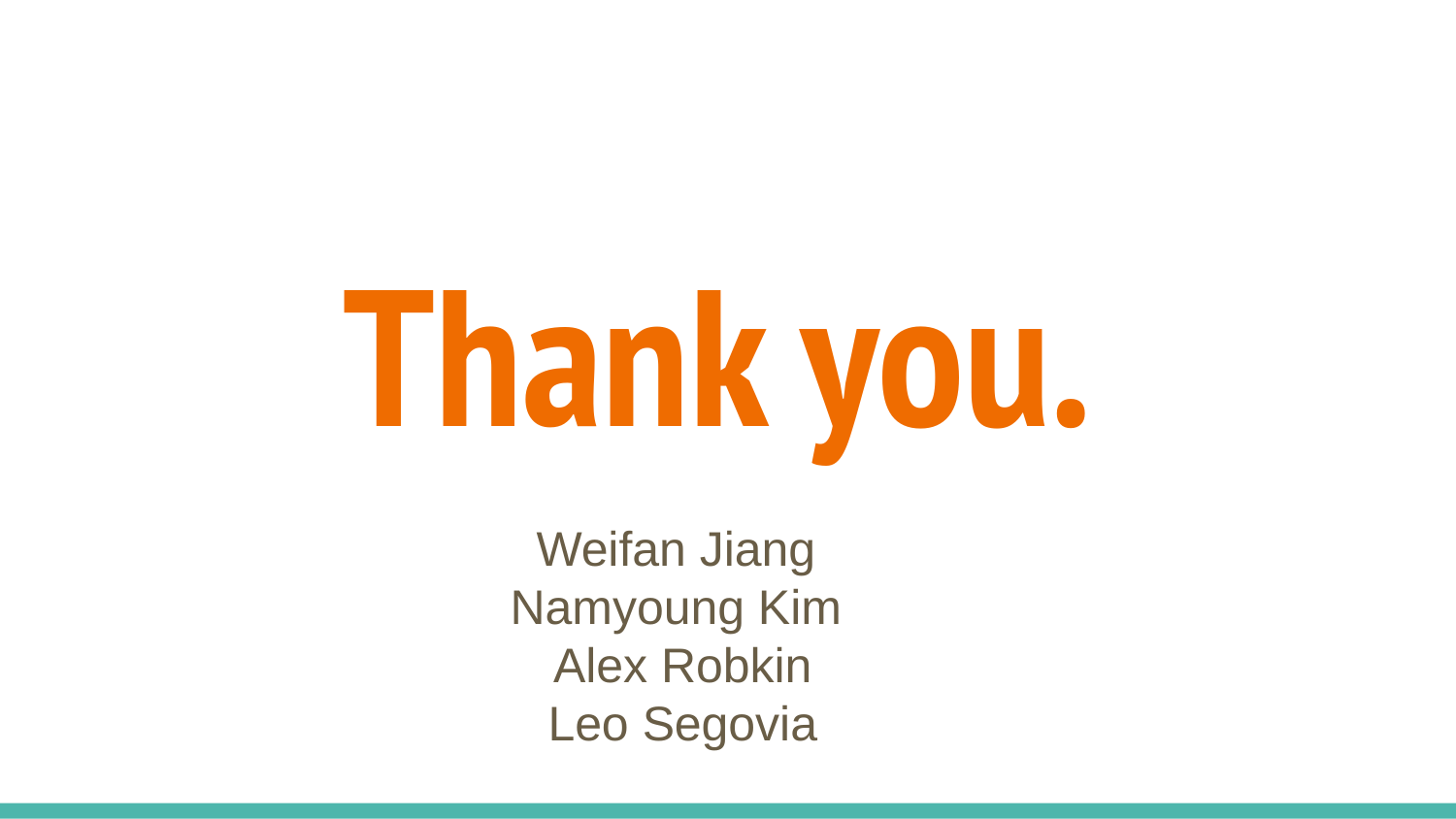

# Thank you.
Weifan Jiang
Namyoung Kim
 Alex Robkin
 Leo Segovia